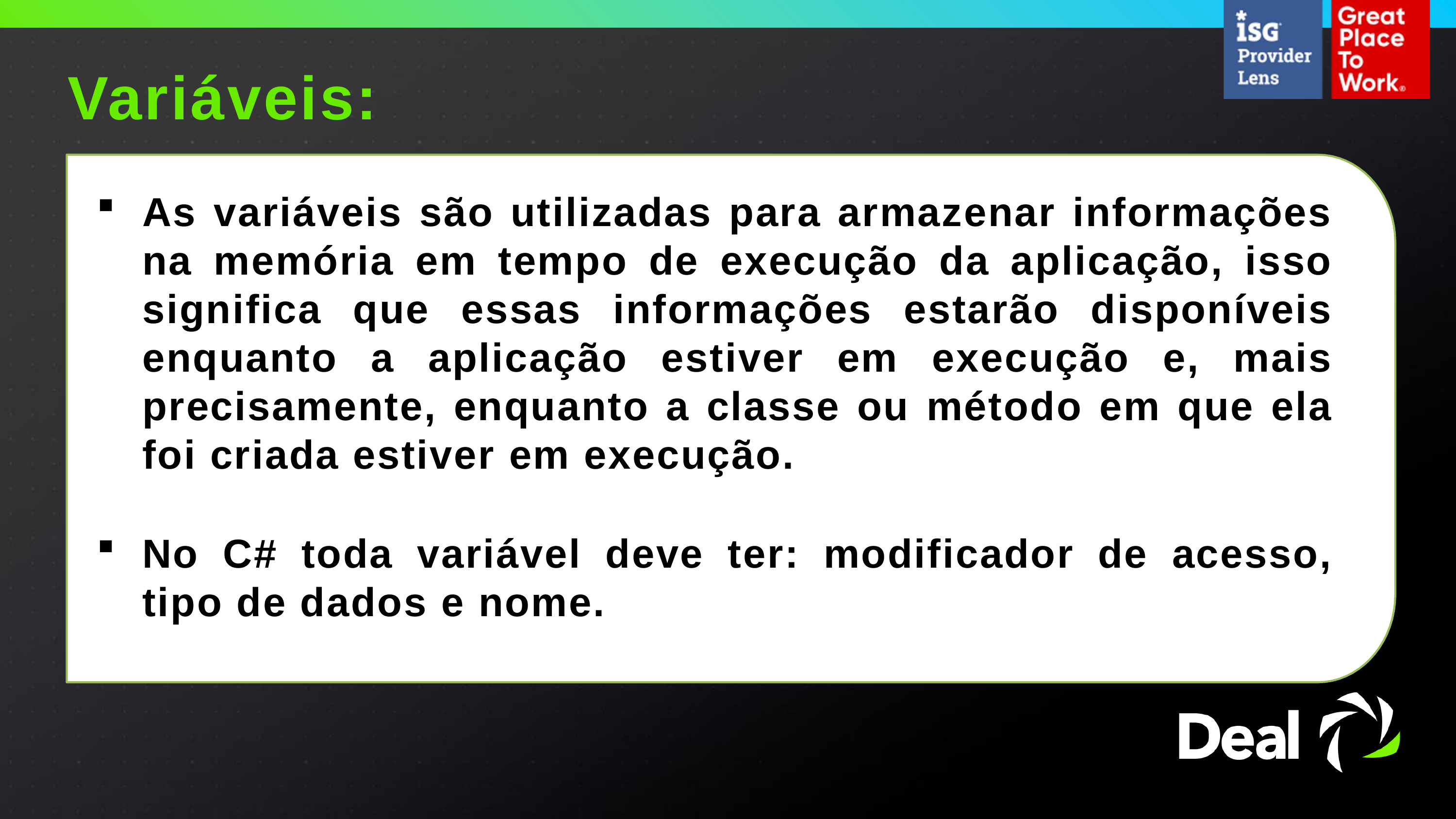

Variáveis:

As variáveis são utilizadas para armazenar informações na memória em tempo de execução da aplicação, isso significa que essas informações estarão disponíveis enquanto a aplicação estiver em execução e, mais precisamente, enquanto a classe ou método em que ela foi criada estiver em execução.

No C# toda variável deve ter: modificador de acesso, tipo de dados e nome.